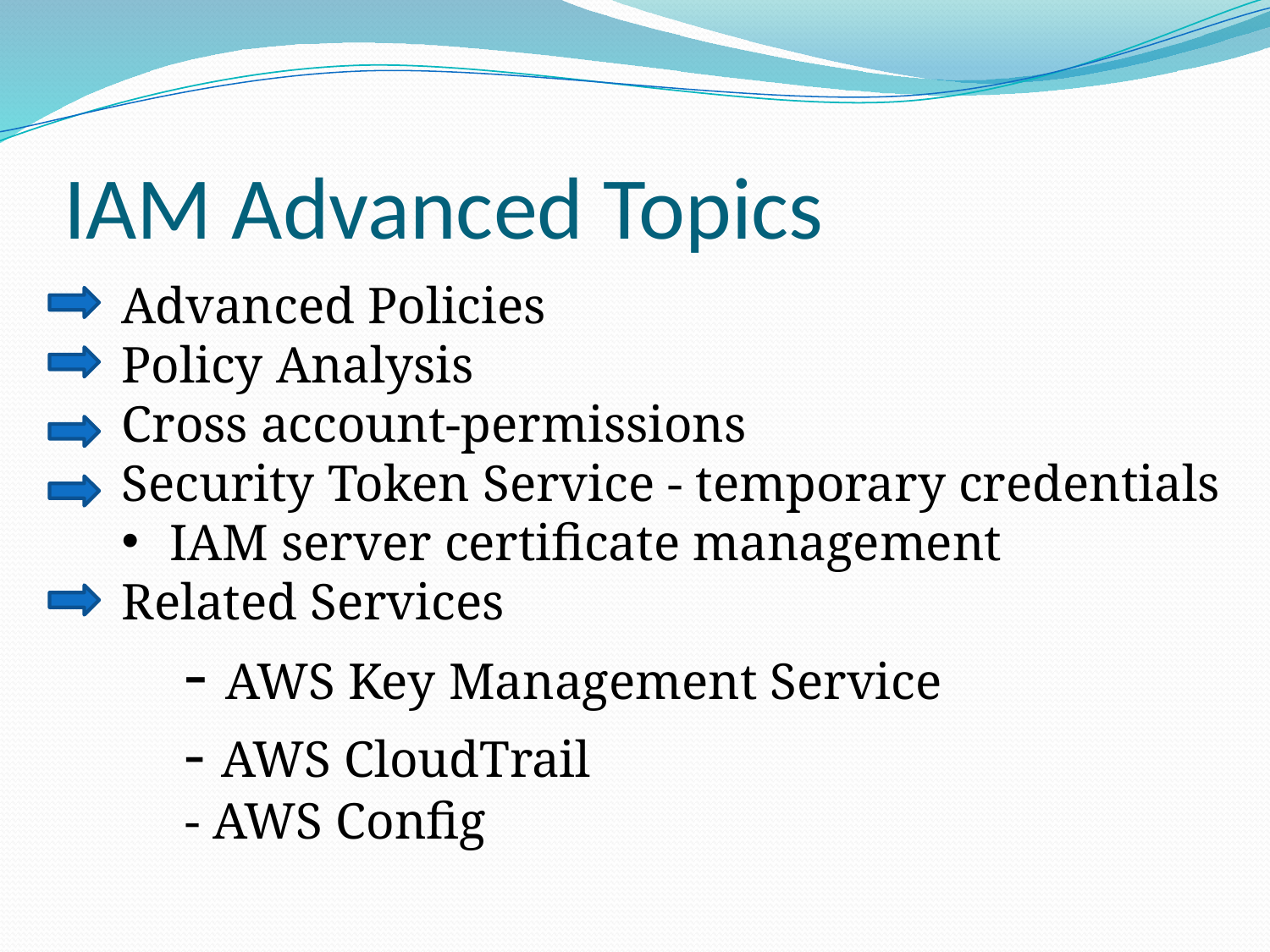

# IAM Advanced Topics
Advanced Policies
Policy Analysis
Cross account-permissions
Security Token Service - temporary credentials
IAM server certificate management
Related Services
- AWS Key Management Service
- AWS CloudTrail
- AWS Config